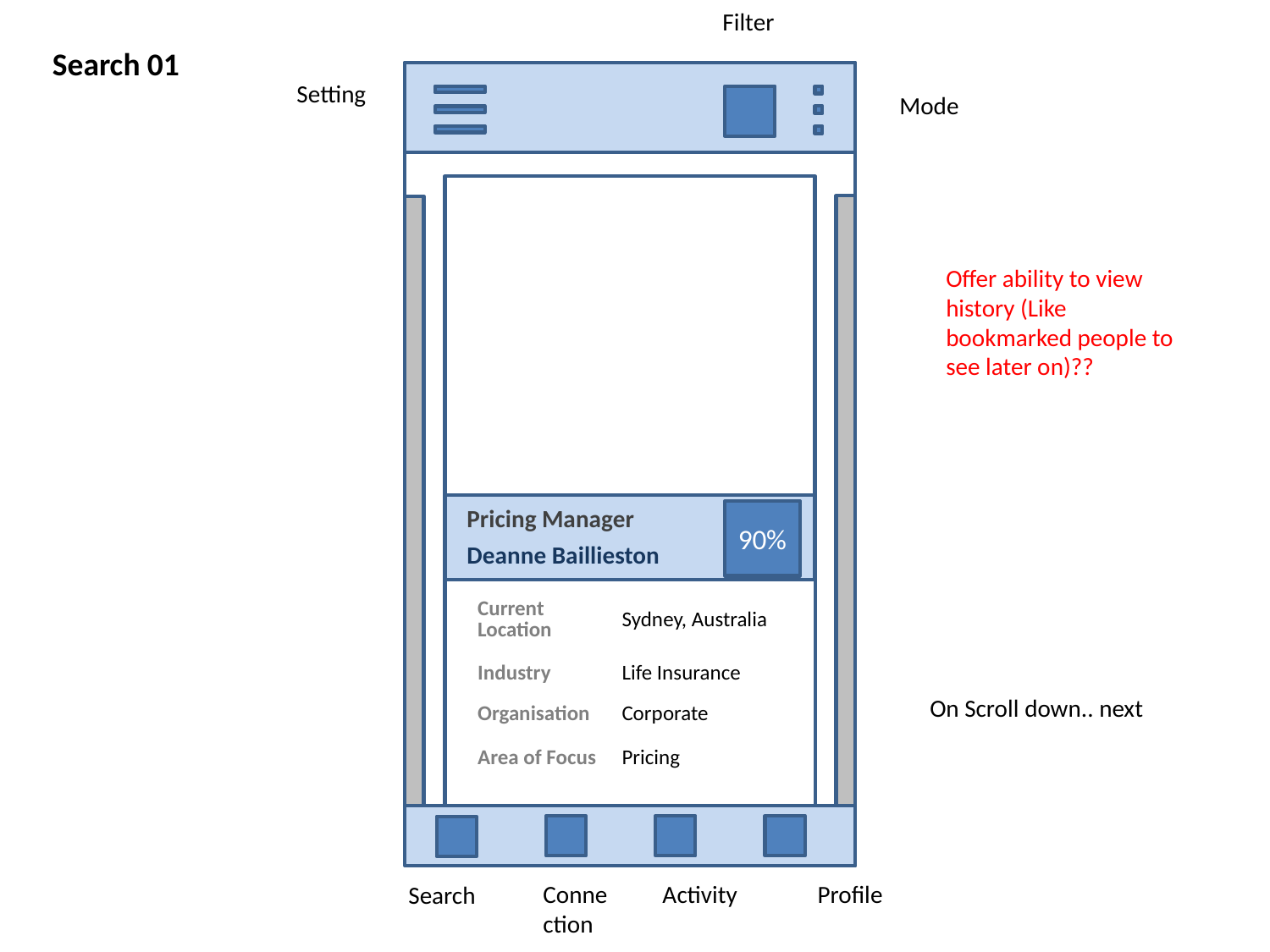

Filter
Search 01

Setting
Mode

Offer ability to view history (Like bookmarked people to see later on)??

Pricing Manager
90%
Deanne Baillieston

| Current Location | Sydney, Australia |
| --- | --- |
| Industry | Life Insurance |
| Organisation | Corporate |
| Area of Focus | Pricing |
On Scroll down.. next

Connection
Activity
Profile
Search